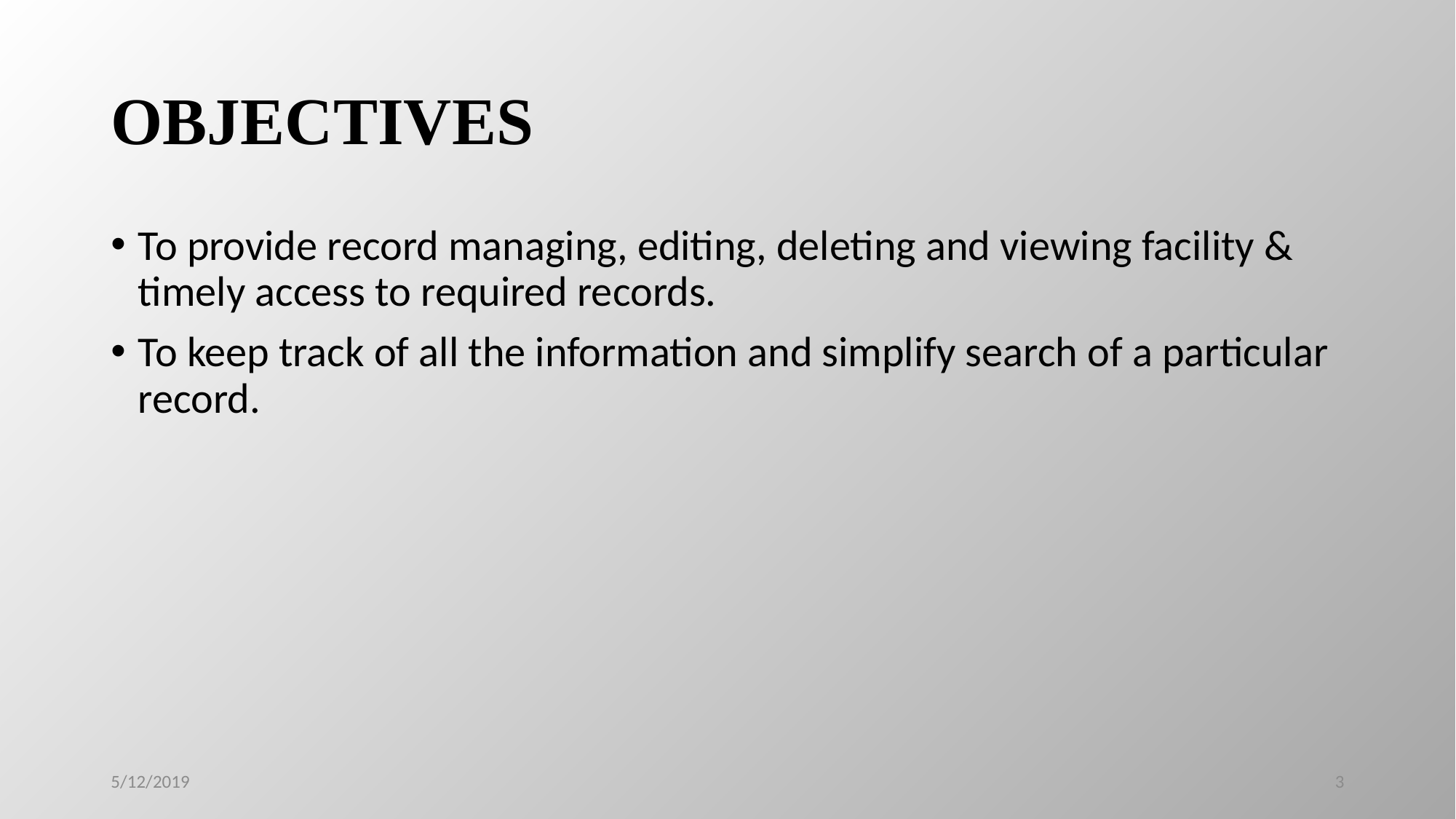

# OBJECTIVES
To provide record managing, editing, deleting and viewing facility & timely access to required records.
To keep track of all the information and simplify search of a particular record.
5/12/2019
3